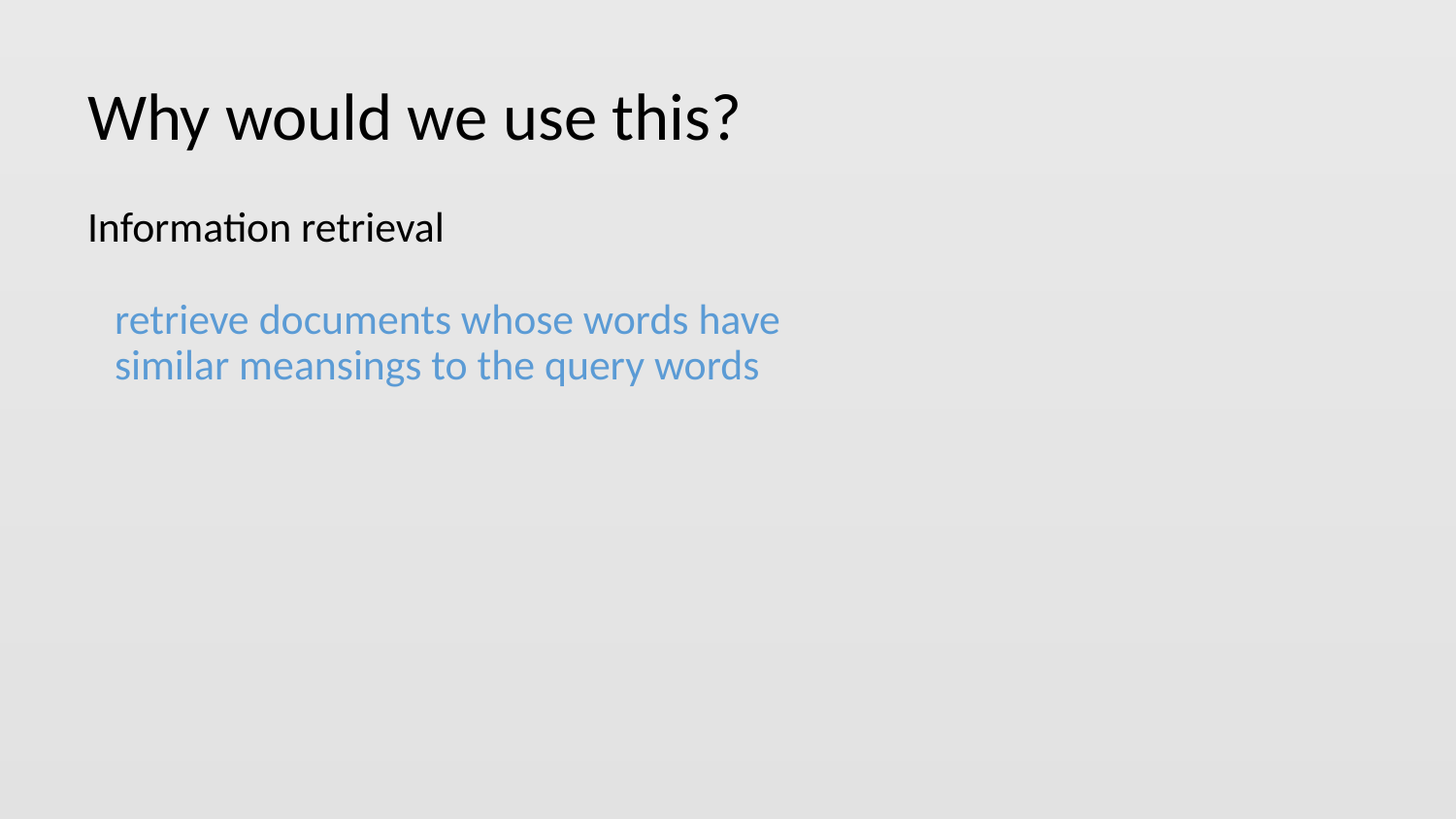

# Why would we use this?
Information retrieval

	retrieve documents whose words have
	similar meansings to the query words